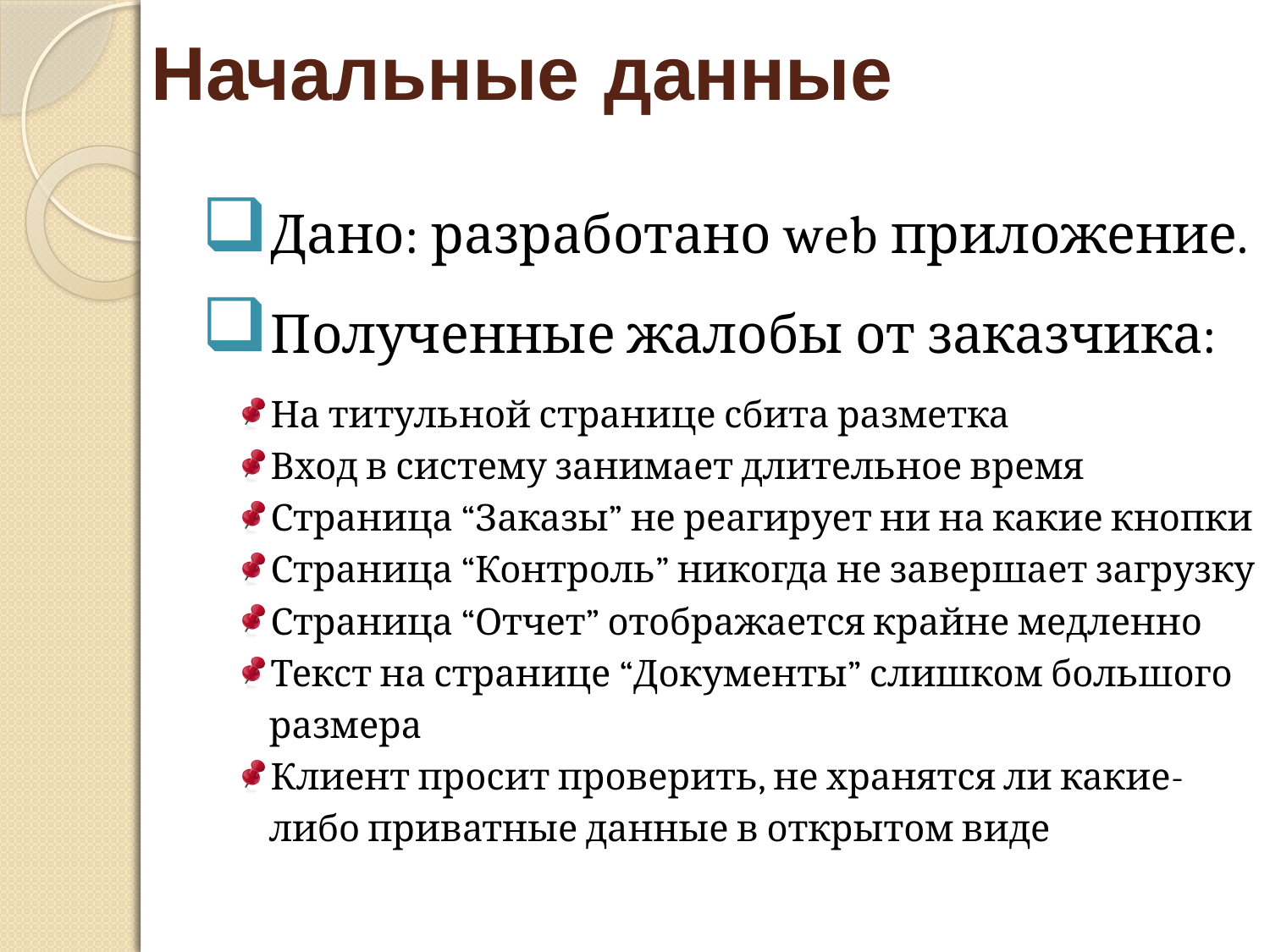

Начальные данные
Дано: разработано web приложение.
Полученные жалобы от заказчика:
На титульной странице сбита разметка
Вход в систему занимает длительное время
Страница “Заказы” не реагирует ни на какие кнопки
Страница “Контроль” никогда не завершает загрузку
Страница “Отчет” отображается крайне медленно
Текст на странице “Документы” слишком большого размера
Клиент просит проверить, не хранятся ли какие-либо приватные данные в открытом виде